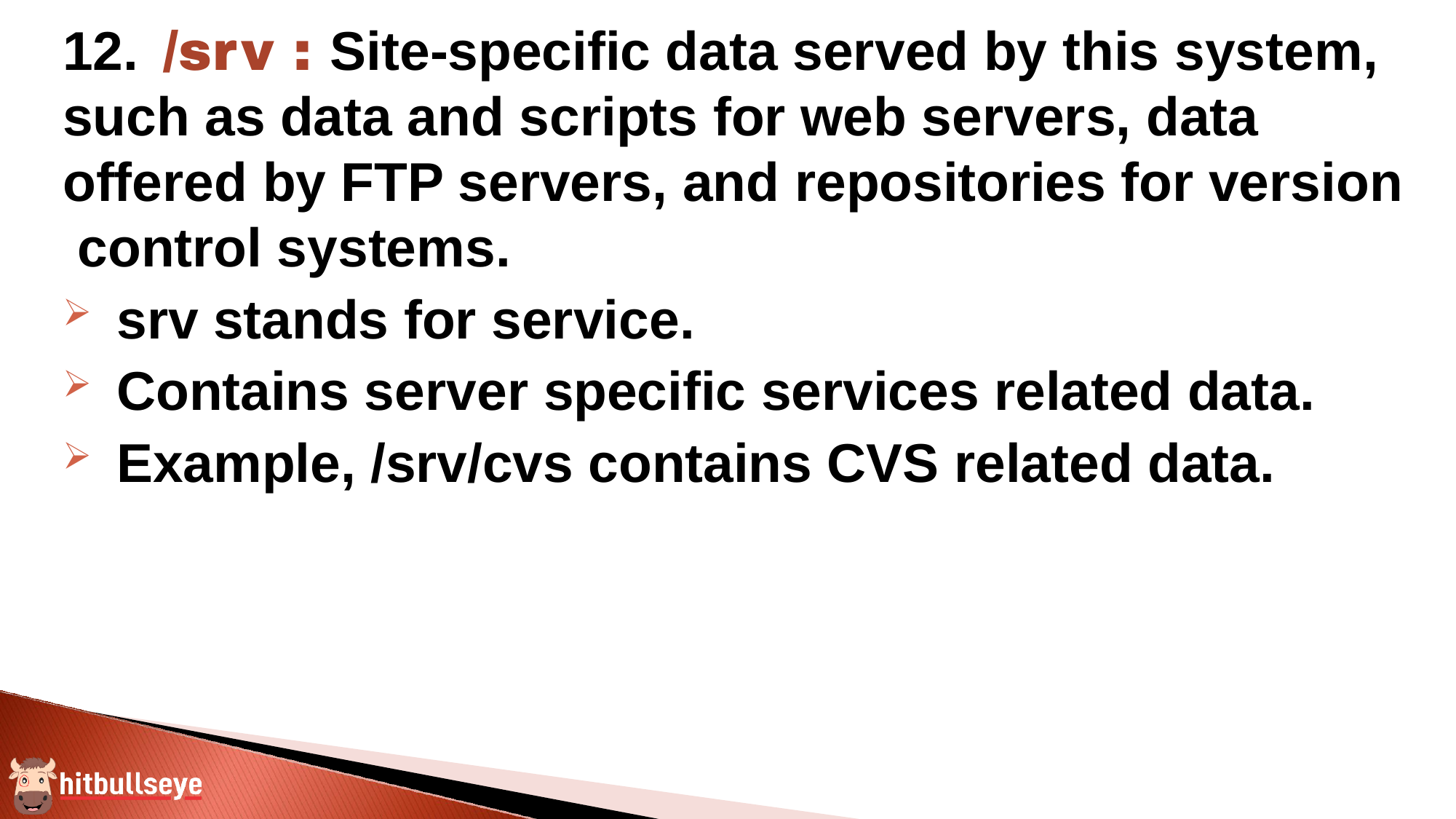

12.	/srv : Site-specific data served by this system,  such as data and scripts for web servers, data  offered by FTP servers, and repositories for version  control systems.
srv stands for service.
Contains server specific services related data.
Example, /srv/cvs contains CVS related data.